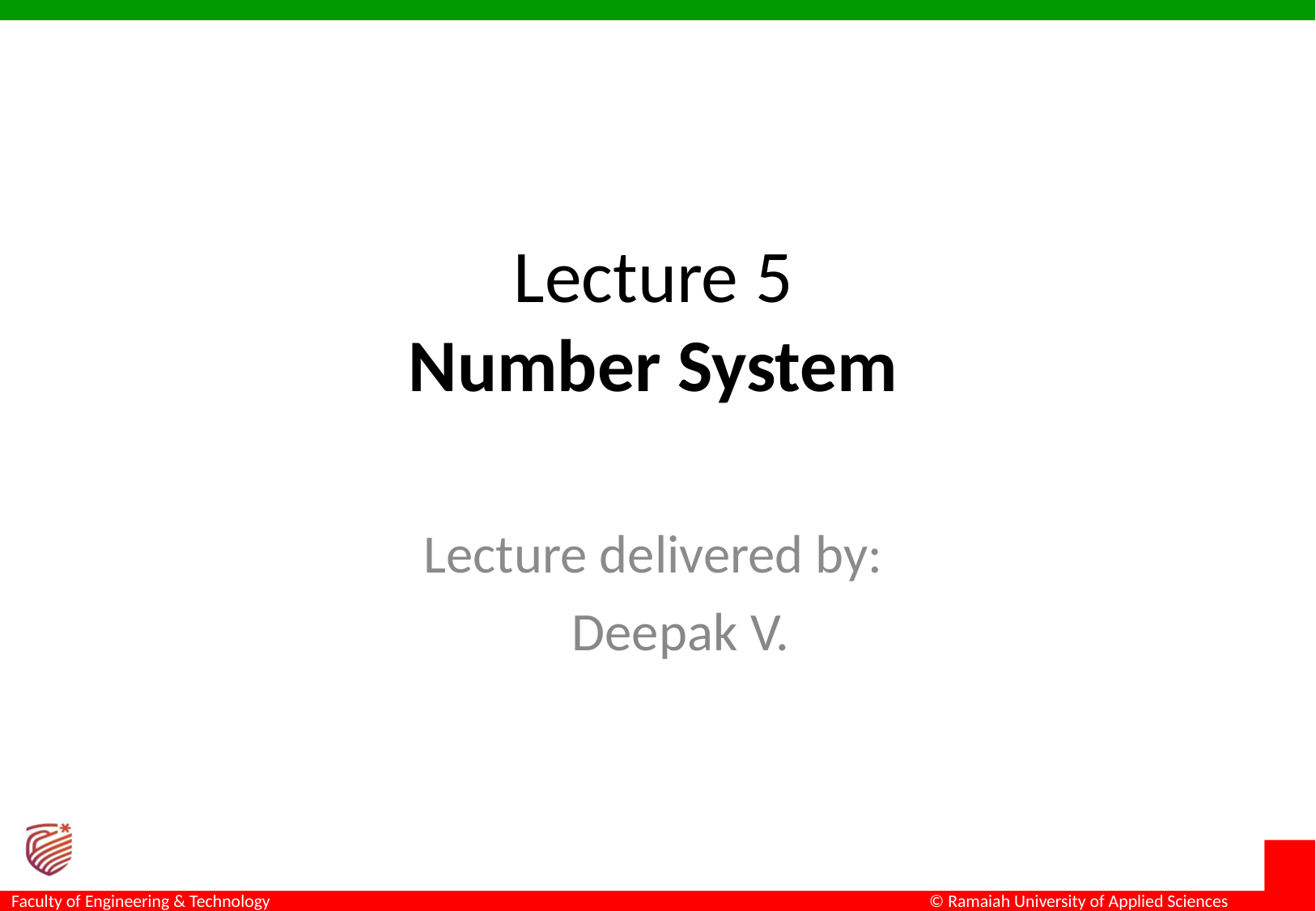

# Lecture 5 Number System
Lecture delivered by:
Deepak V.